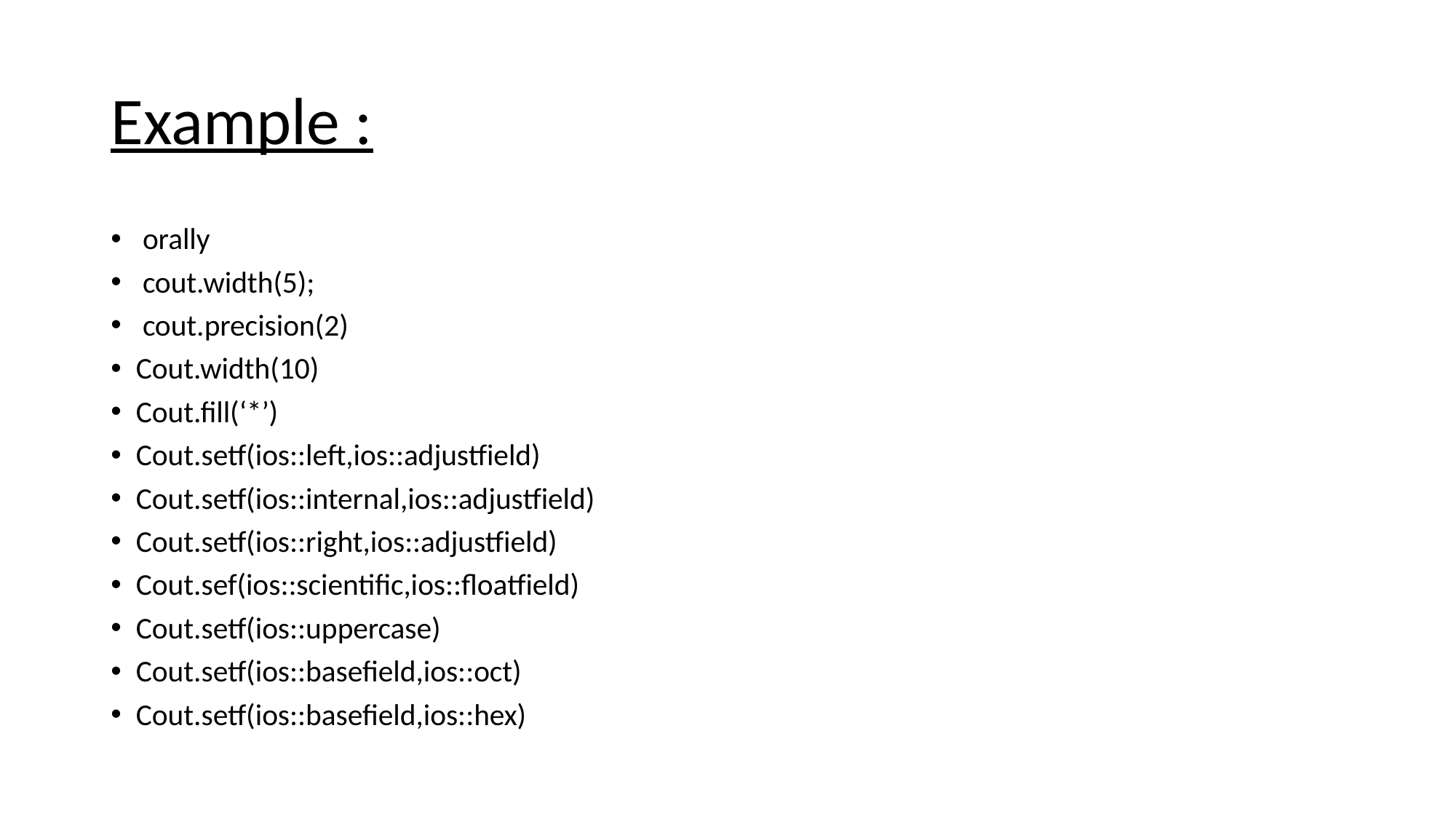

# Example :
 orally
 cout.width(5);
 cout.precision(2)
Cout.width(10)
Cout.fill(‘*’)
Cout.setf(ios::left,ios::adjustfield)
Cout.setf(ios::internal,ios::adjustfield)
Cout.setf(ios::right,ios::adjustfield)
Cout.sef(ios::scientific,ios::floatfield)
Cout.setf(ios::uppercase)
Cout.setf(ios::basefield,ios::oct)
Cout.setf(ios::basefield,ios::hex)